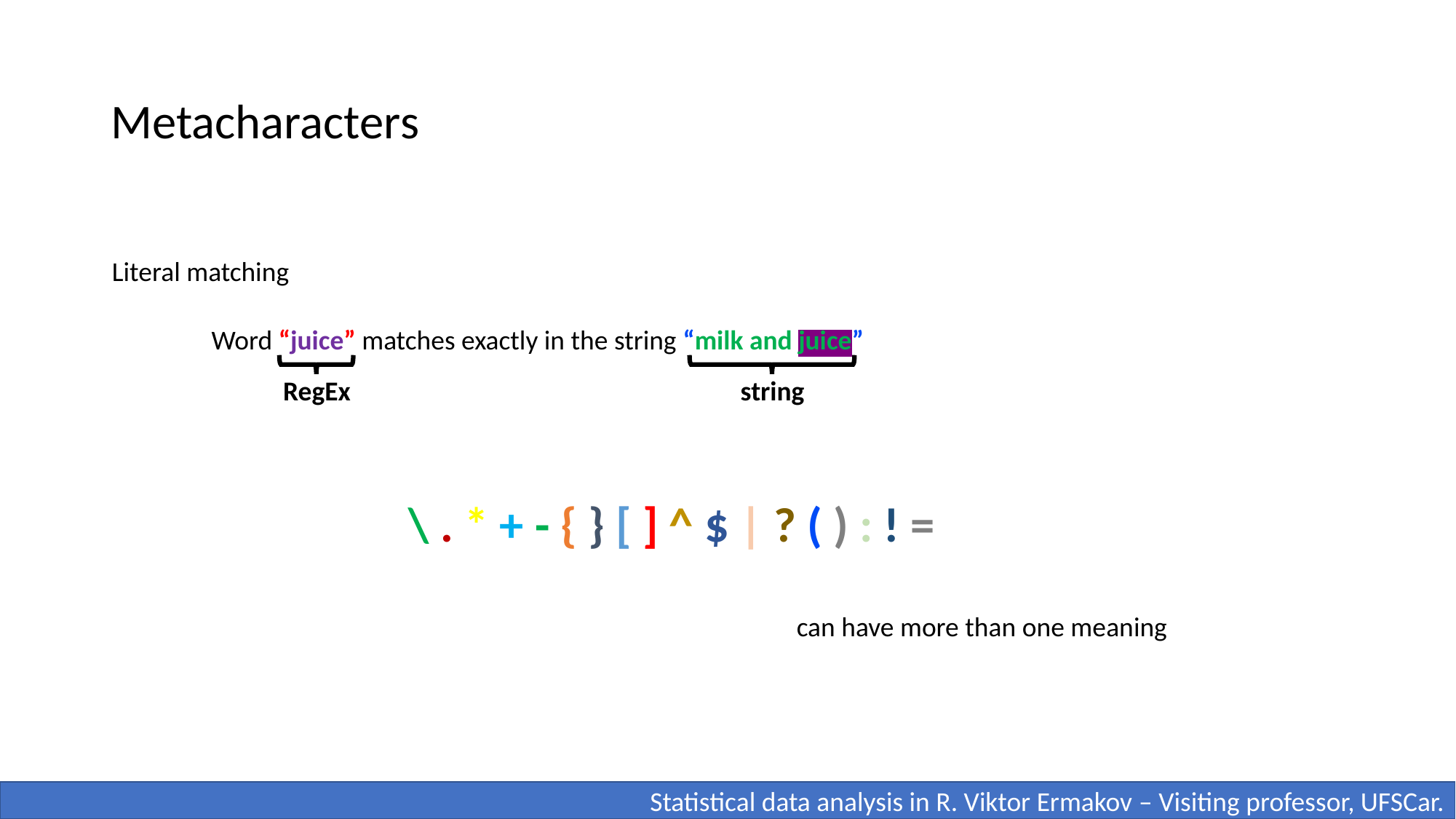

# Metacharacters
Literal matching

Word “juice” matches exactly in the string “milk and juice”

RegEx
string
\ . * + - { } [ ] ^ $ | ? ( ) : ! =
can have more than one meaning
 Statistical data analysis in R. Viktor Ermakov – Visiting professor, UFSCar.